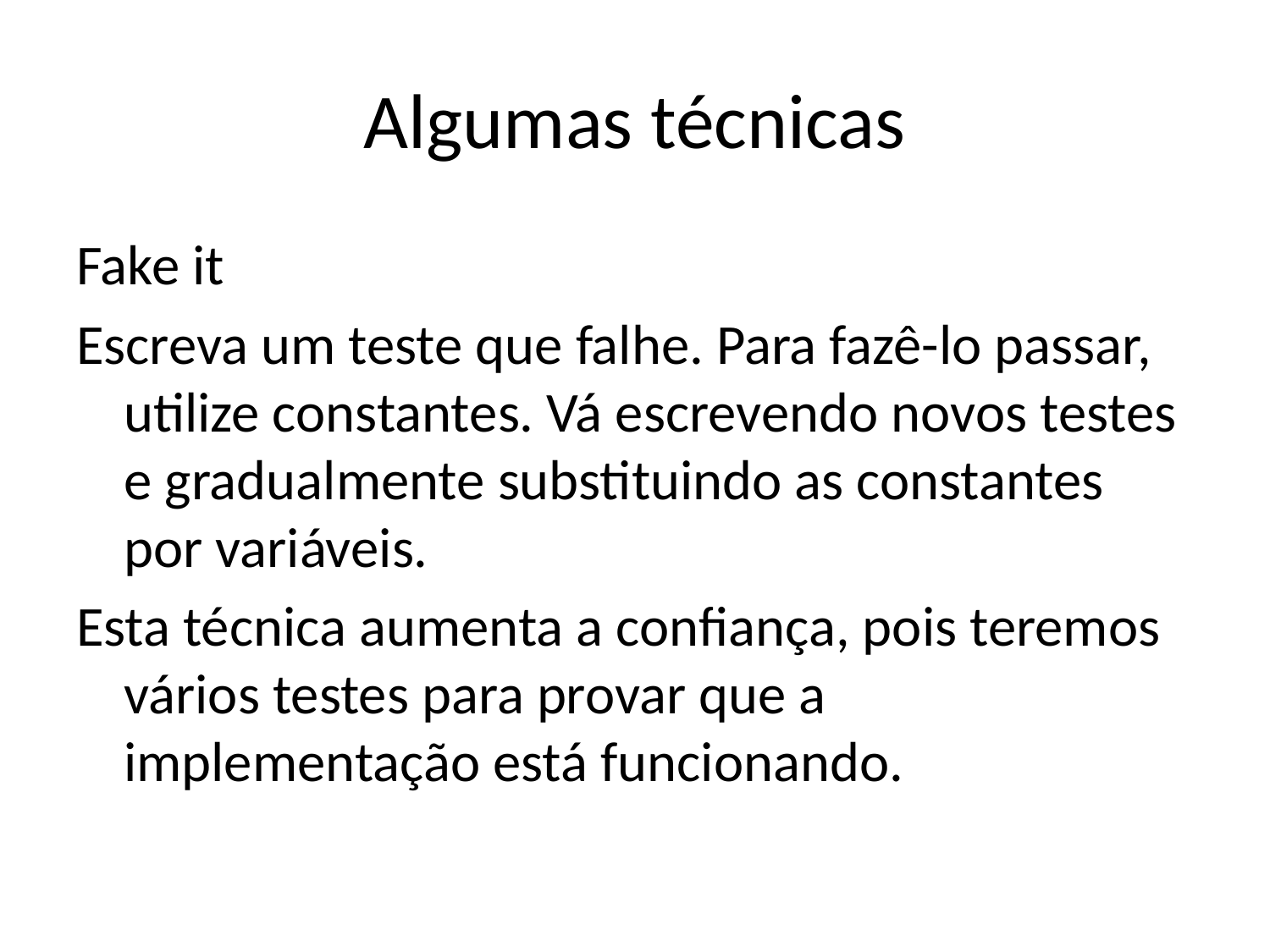

# Algumas técnicas
Fake it
Escreva um teste que falhe. Para fazê-lo passar, utilize constantes. Vá escrevendo novos testes e gradualmente substituindo as constantes por variáveis.
Esta técnica aumenta a confiança, pois teremos vários testes para provar que a implementação está funcionando.